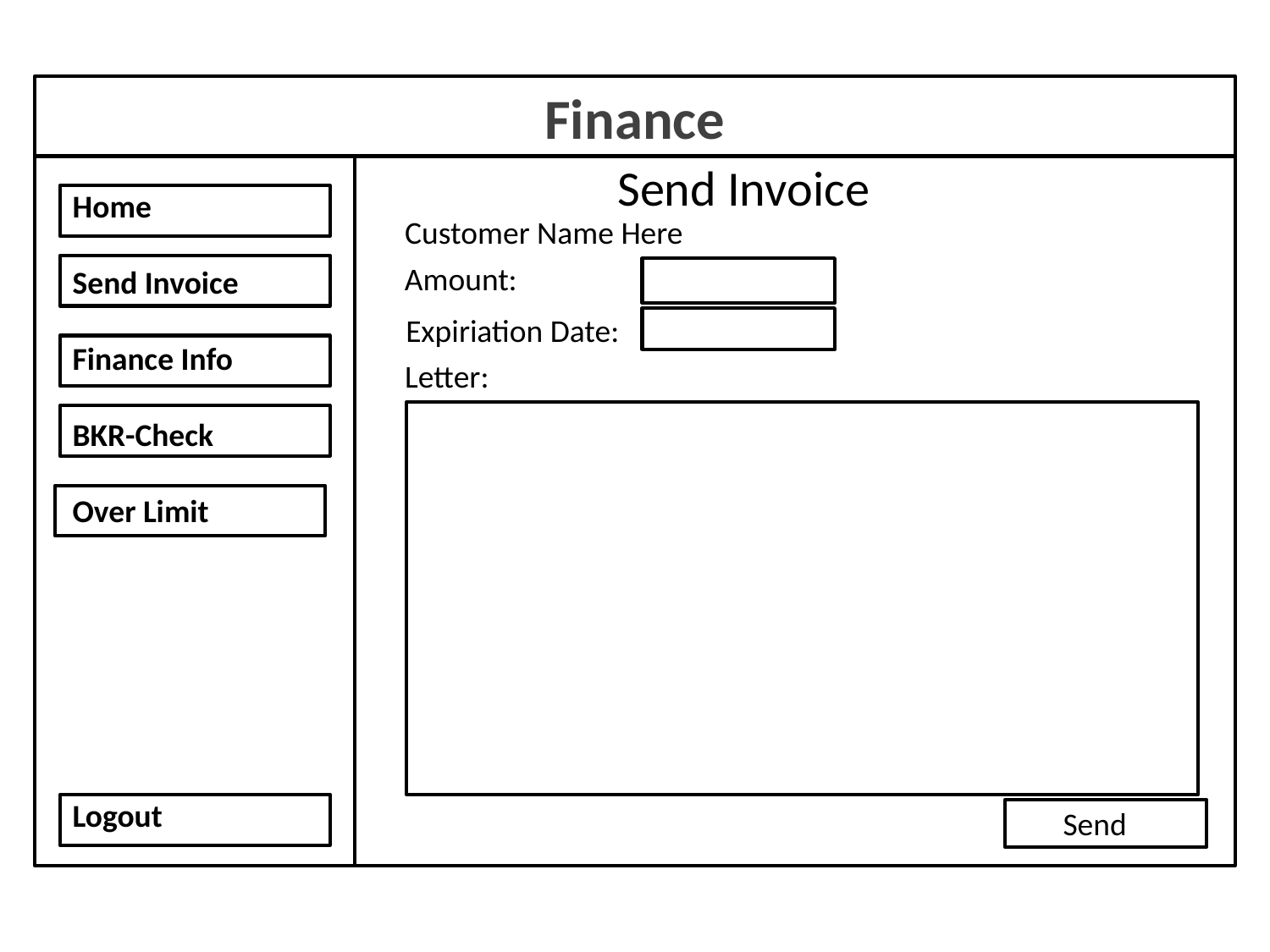

Finance
Send Invoice

Home

Send Invoice

Finance Info

BKR-Check

Over Limit

Logout

Customer Name Here
Amount:

Expiriation Date:

Letter:

Send